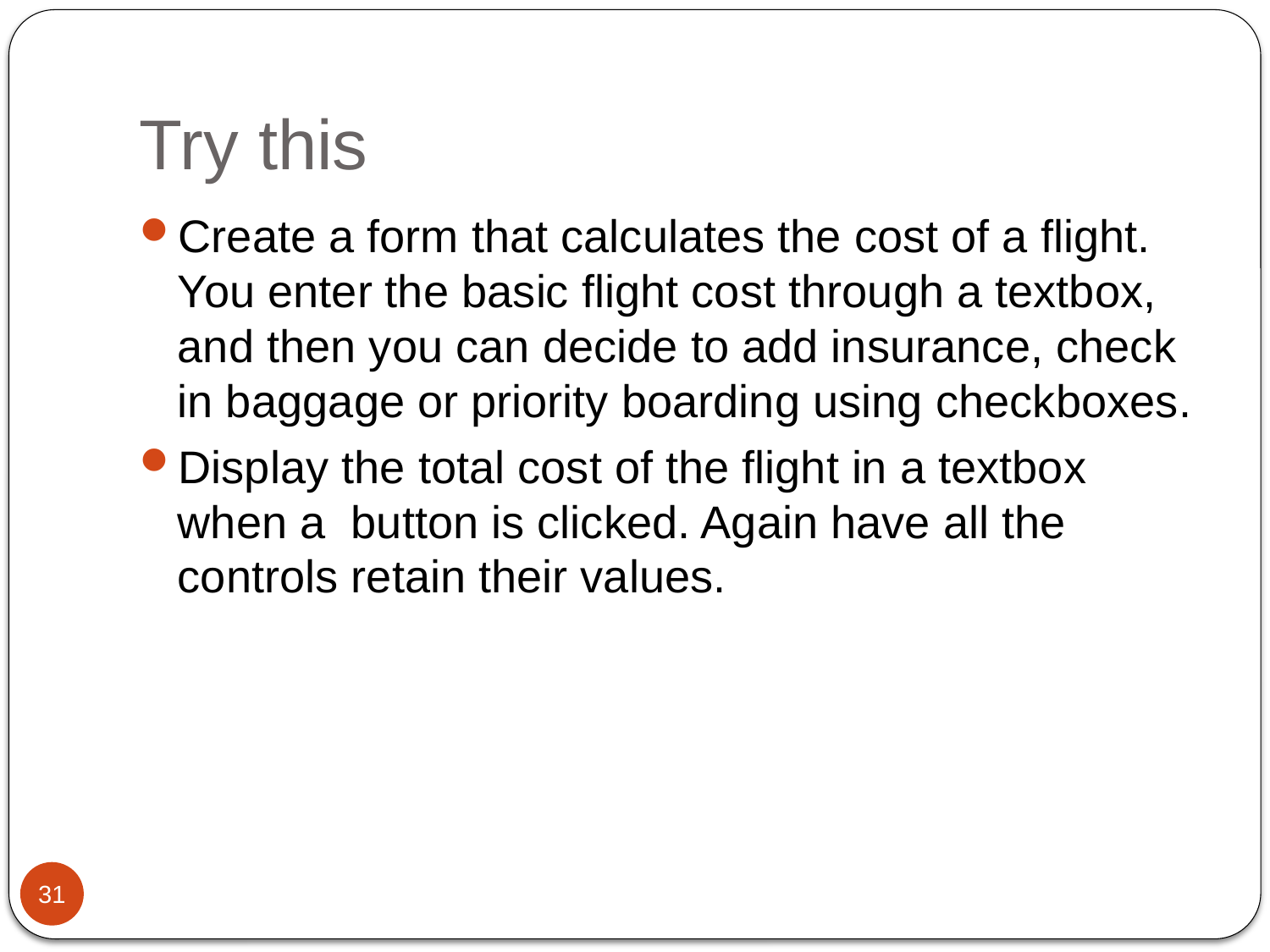

# Try this
Create a form that calculates the cost of a flight. You enter the basic flight cost through a textbox, and then you can decide to add insurance, check in baggage or priority boarding using checkboxes.
Display the total cost of the flight in a textbox when a  button is clicked. Again have all the controls retain their values.

31